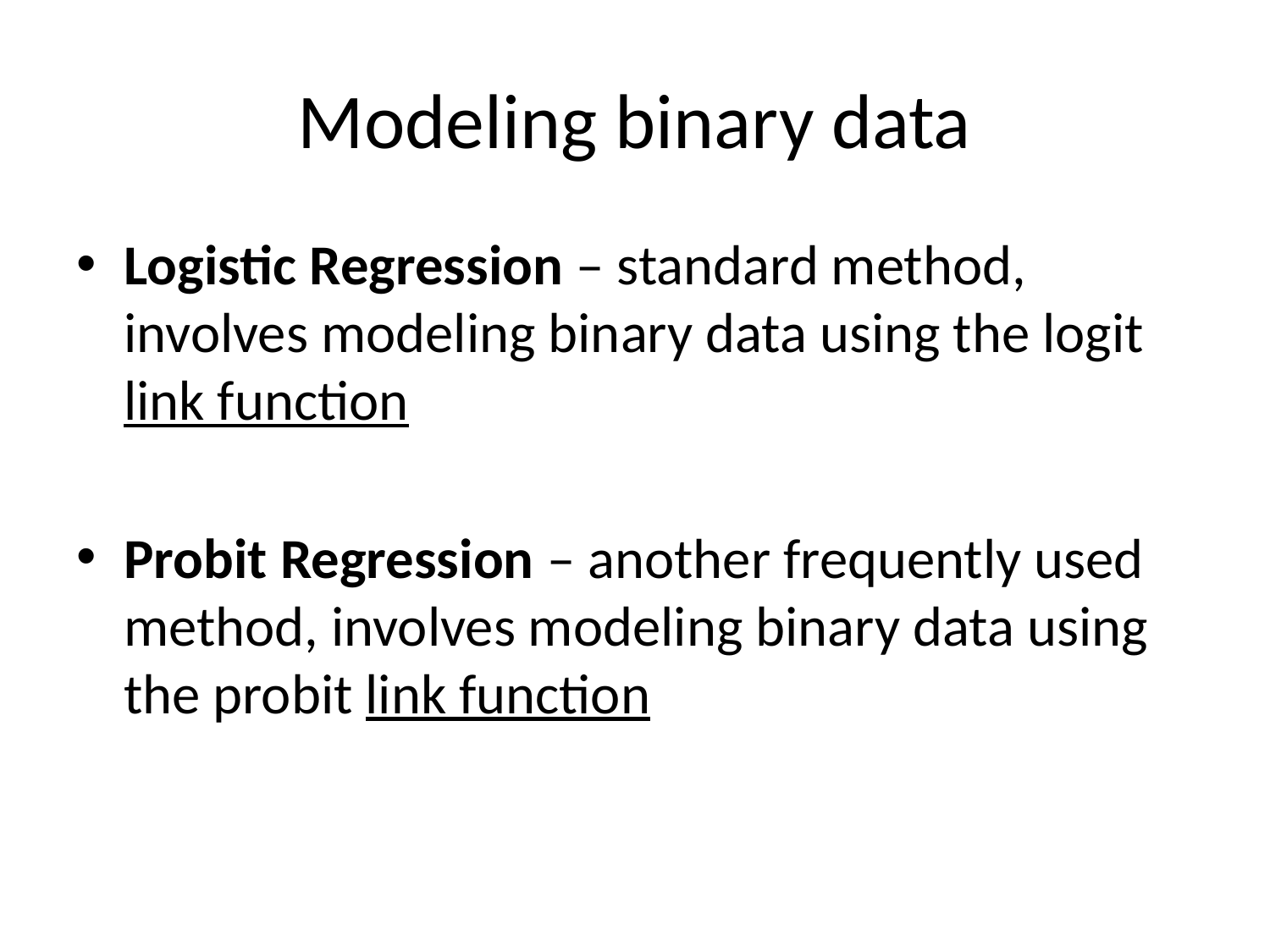

# Modeling binary data
Logistic Regression – standard method, involves modeling binary data using the logit link function

Probit Regression – another frequently used method, involves modeling binary data using the probit link function